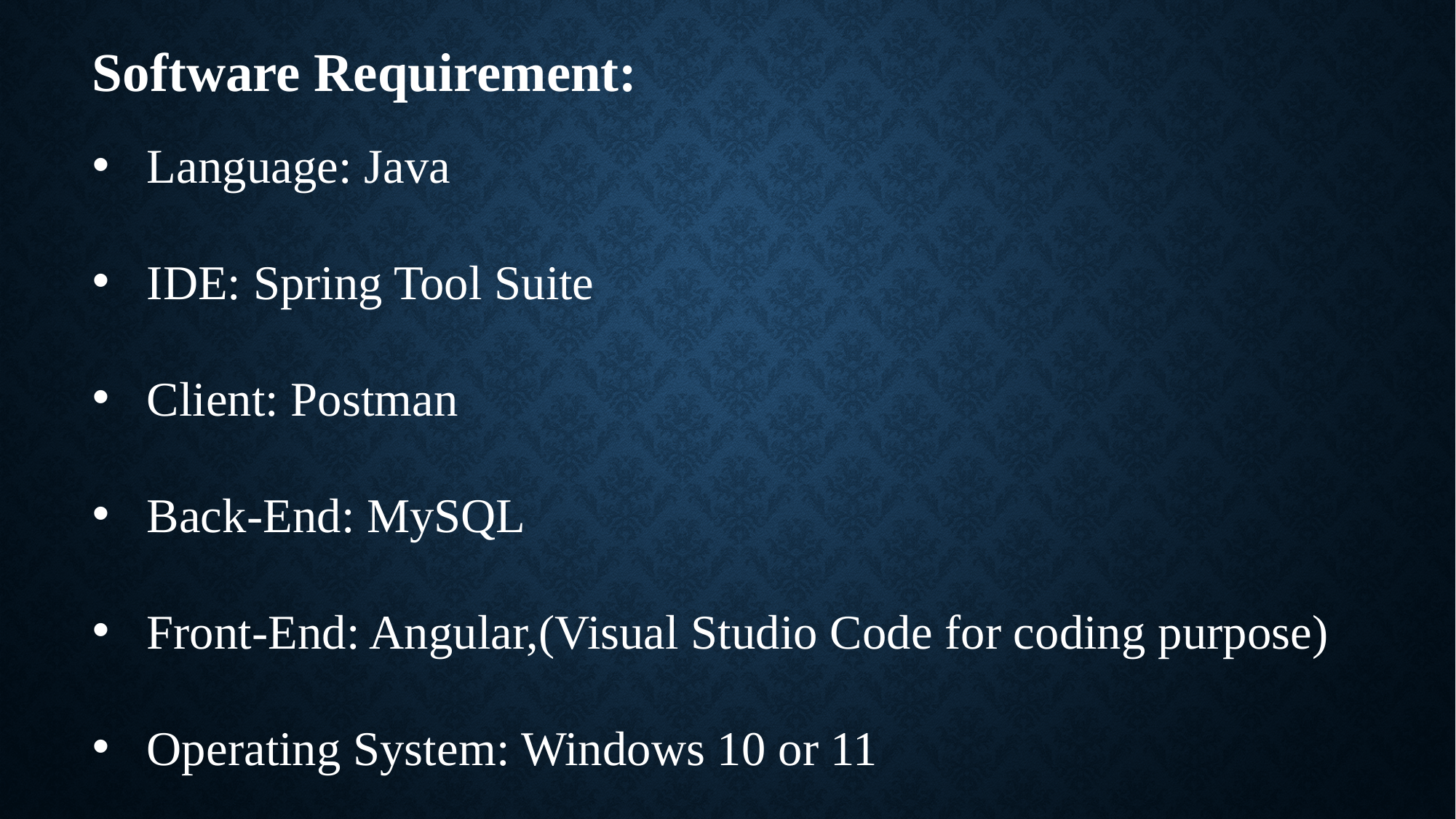

Software Requirement:

Language: Java

IDE: Spring Tool Suite

Client: Postman

Back-End: MySQL

Front-End: Angular,(Visual Studio Code for coding purpose)

Operating System: Windows 10 or 11